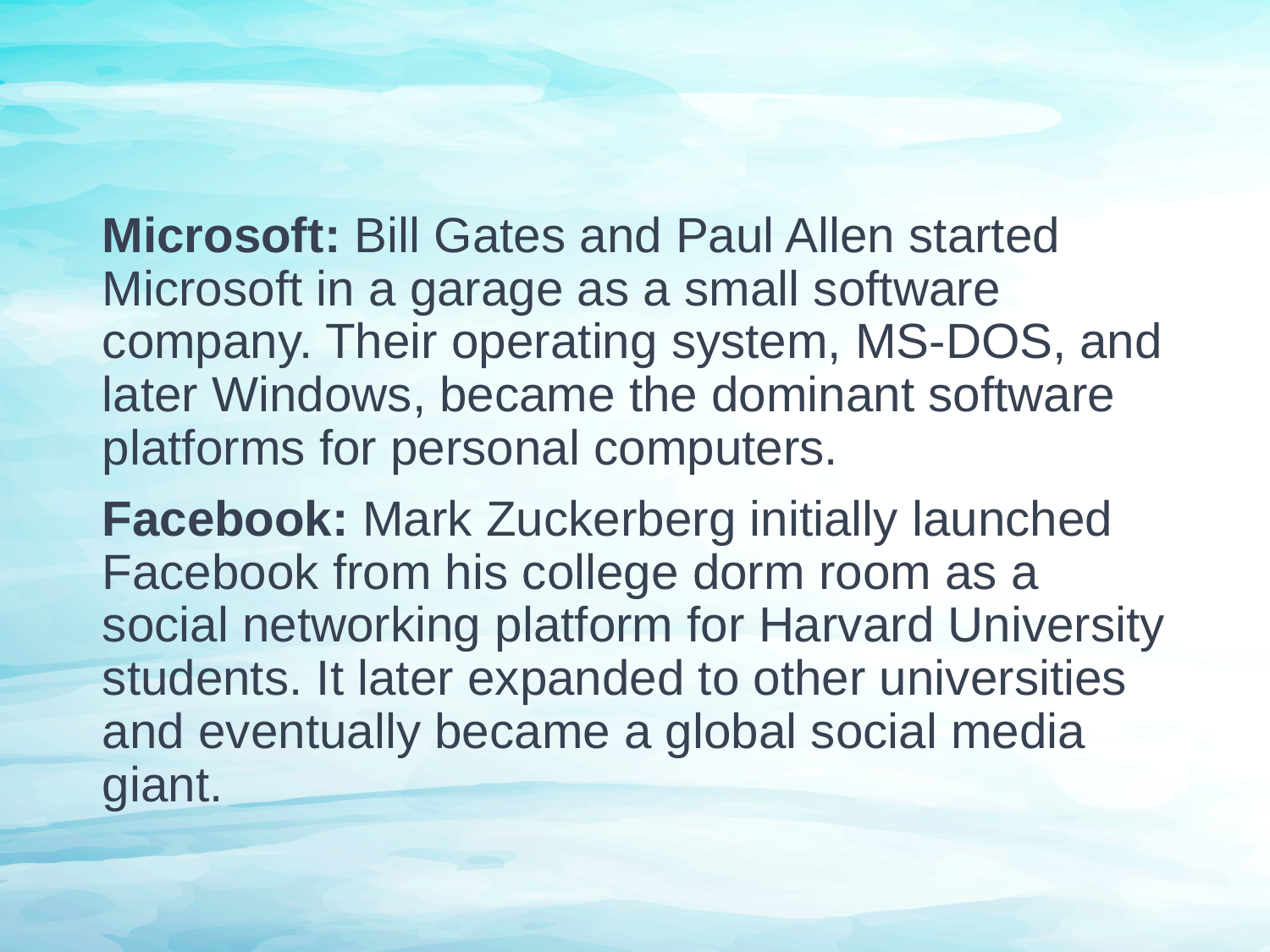

#
Microsoft: Bill Gates and Paul Allen started Microsoft in a garage as a small software company. Their operating system, MS-DOS, and later Windows, became the dominant software platforms for personal computers.
Facebook: Mark Zuckerberg initially launched Facebook from his college dorm room as a social networking platform for Harvard University students. It later expanded to other universities and eventually became a global social media giant.